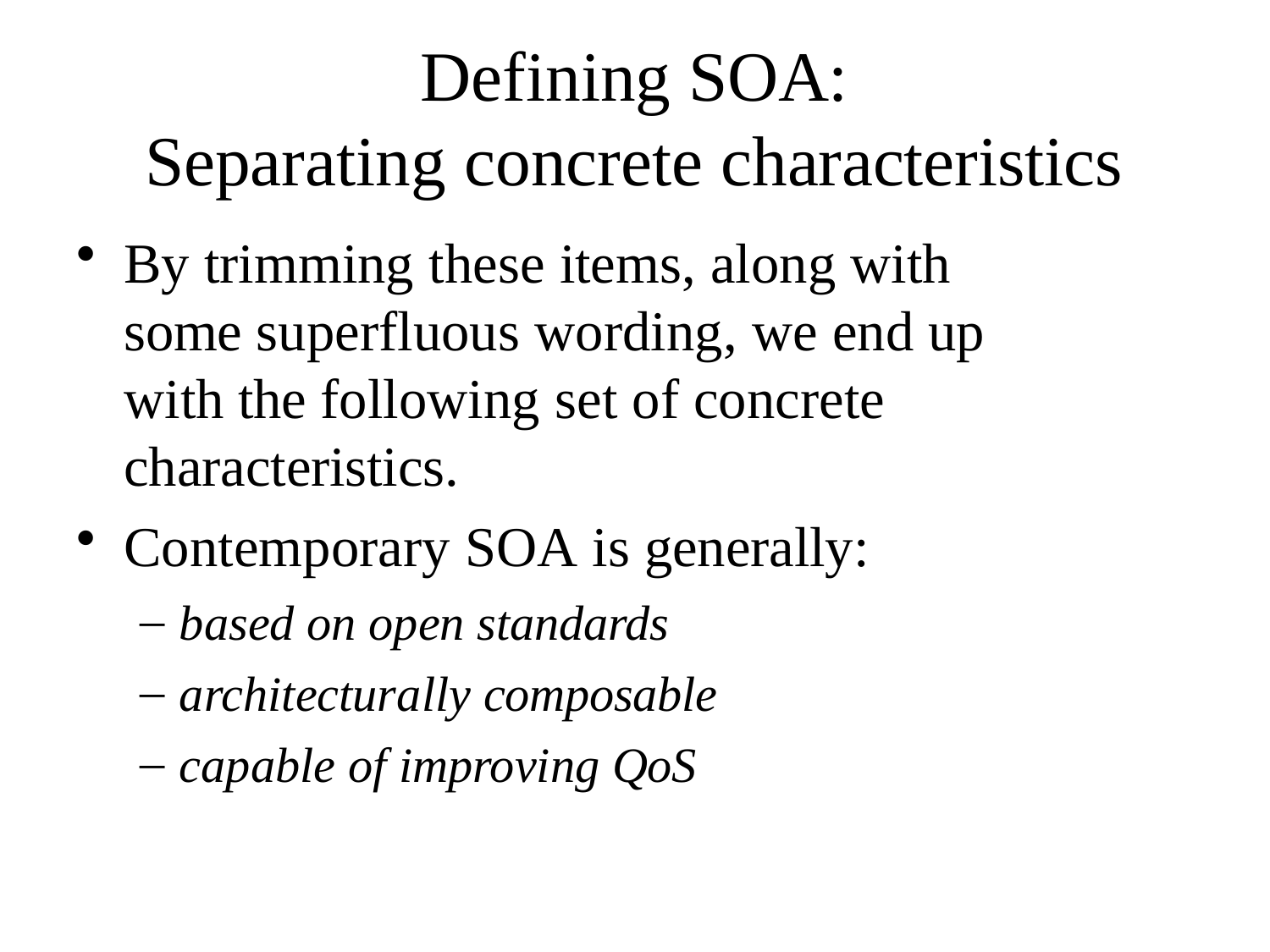

# Defining SOA: Separating concrete characteristics
By trimming these items, along with some superfluous wording, we end up with the following set of concrete characteristics.
Contemporary SOA is generally:
based on open standards
architecturally composable
capable of improving QoS